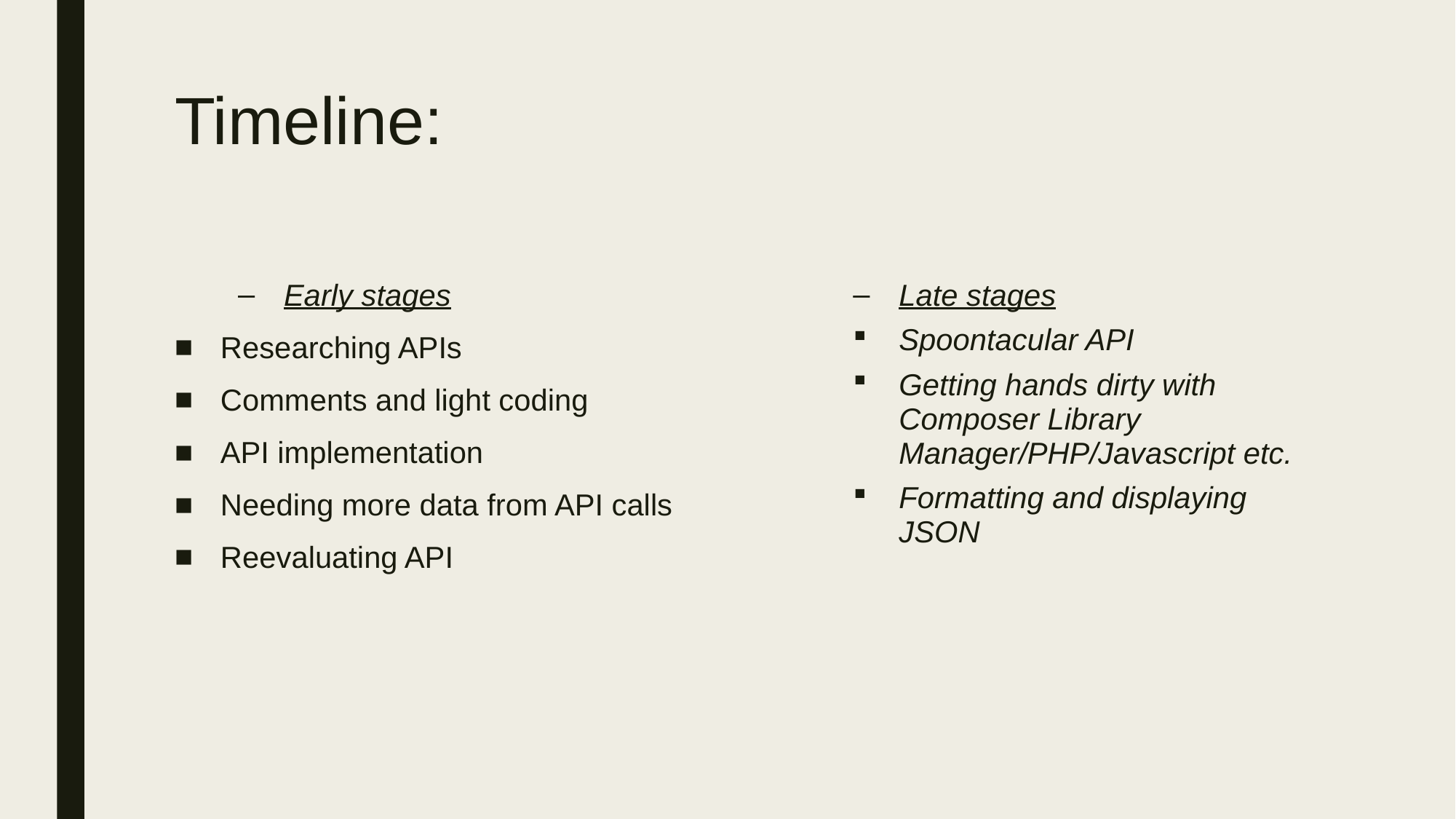

# Timeline:
Early stages
Researching APIs
Comments and light coding
API implementation
Needing more data from API calls
Reevaluating API

Late stages
Spoontacular API
Getting hands dirty with Composer Library Manager/PHP/Javascript etc.
Formatting and displaying JSON